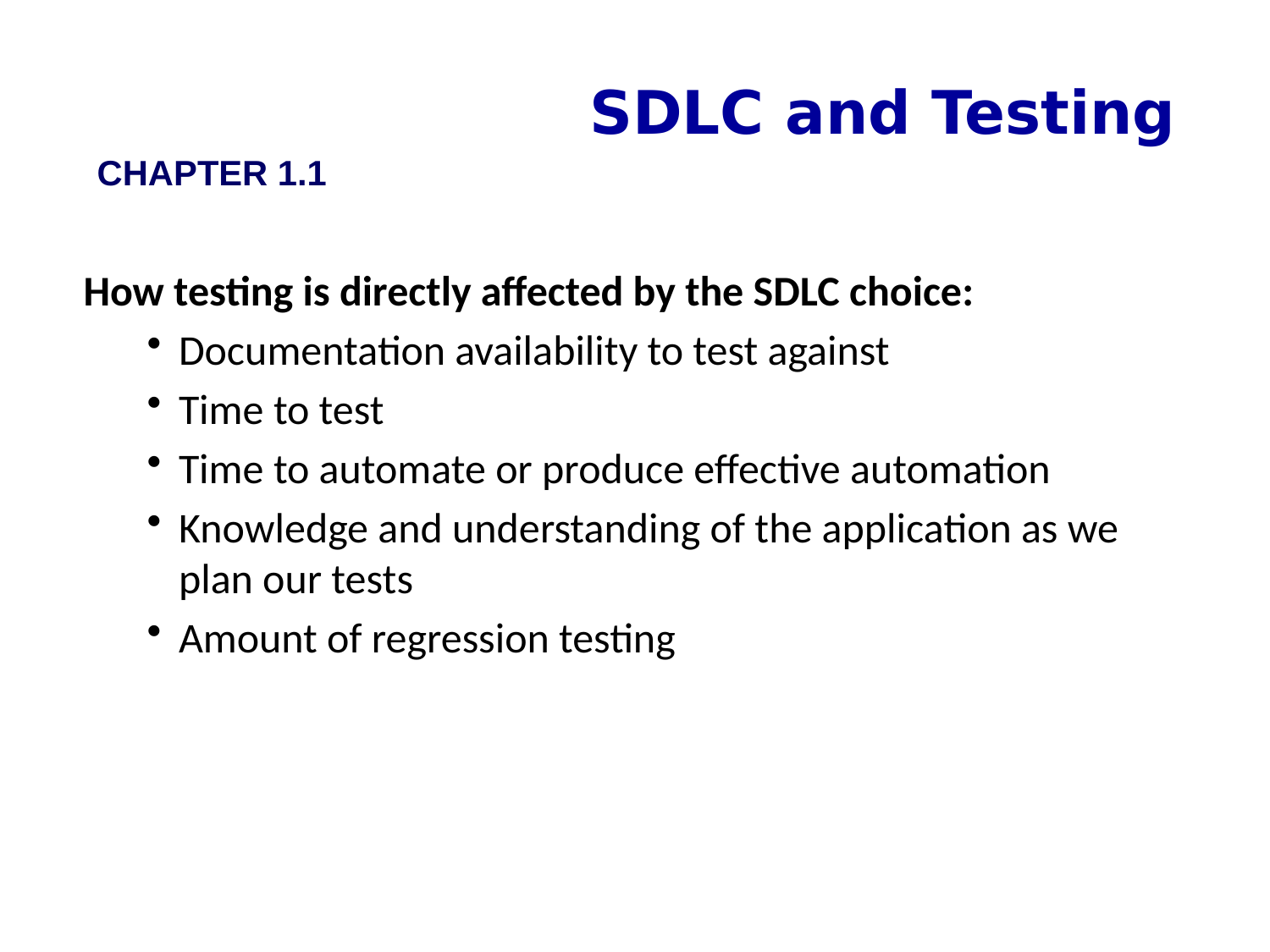

SDLC and Testing
CHAPTER 1.1

How testing is directly affected by the SDLC choice:
Documentation availability to test against
Time to test
Time to automate or produce effective automation
Knowledge and understanding of the application as we plan our tests
Amount of regression testing